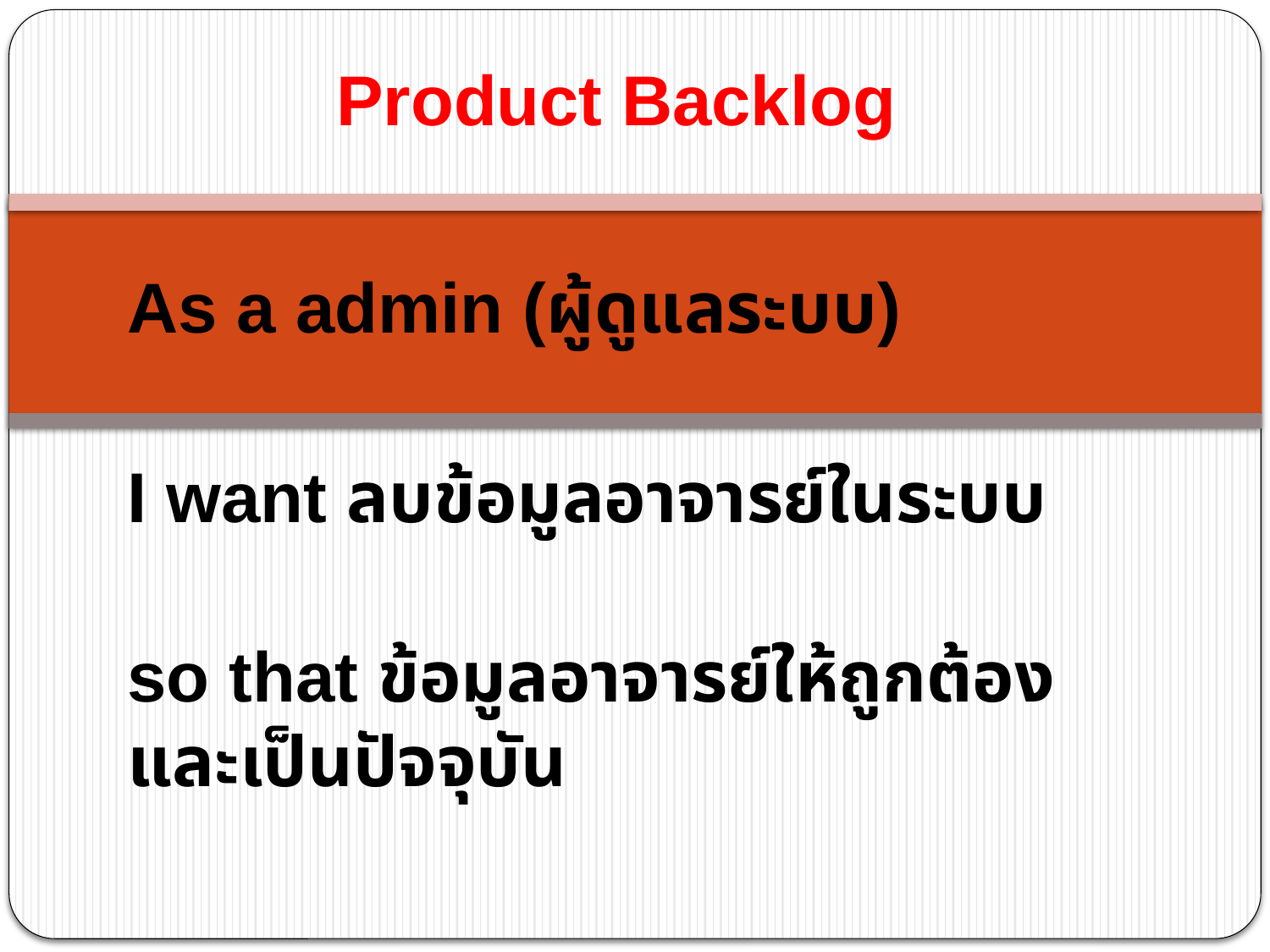

# Product Backlog
As a admin (ผู้ดูแลระบบ)

I want ลบข้อมูลอาจารย์ในระบบ
so that ข้อมูลอาจารย์ให้ถูกต้องและเป็นปัจจุบัน